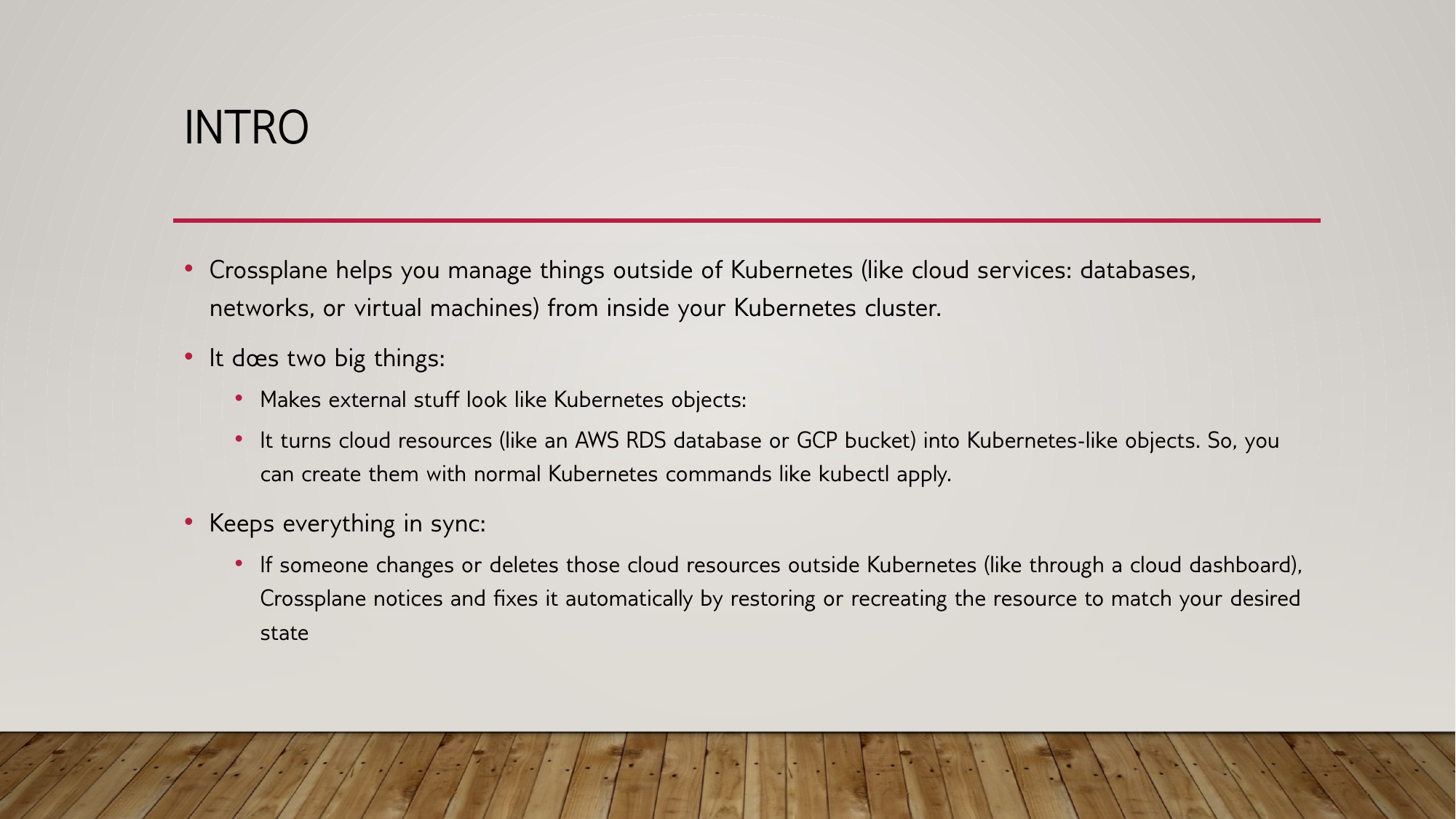

# intro
Crossplane helps you manage things outside of Kubernetes (like cloud services: databases, networks, or virtual machines) from inside your Kubernetes cluster.
It does two big things:
Makes external stuff look like Kubernetes objects:
It turns cloud resources (like an AWS RDS database or GCP bucket) into Kubernetes-like objects. So, you can create them with normal Kubernetes commands like kubectl apply.
Keeps everything in sync:
If someone changes or deletes those cloud resources outside Kubernetes (like through a cloud dashboard), Crossplane notices and fixes it automatically by restoring or recreating the resource to match your desired state